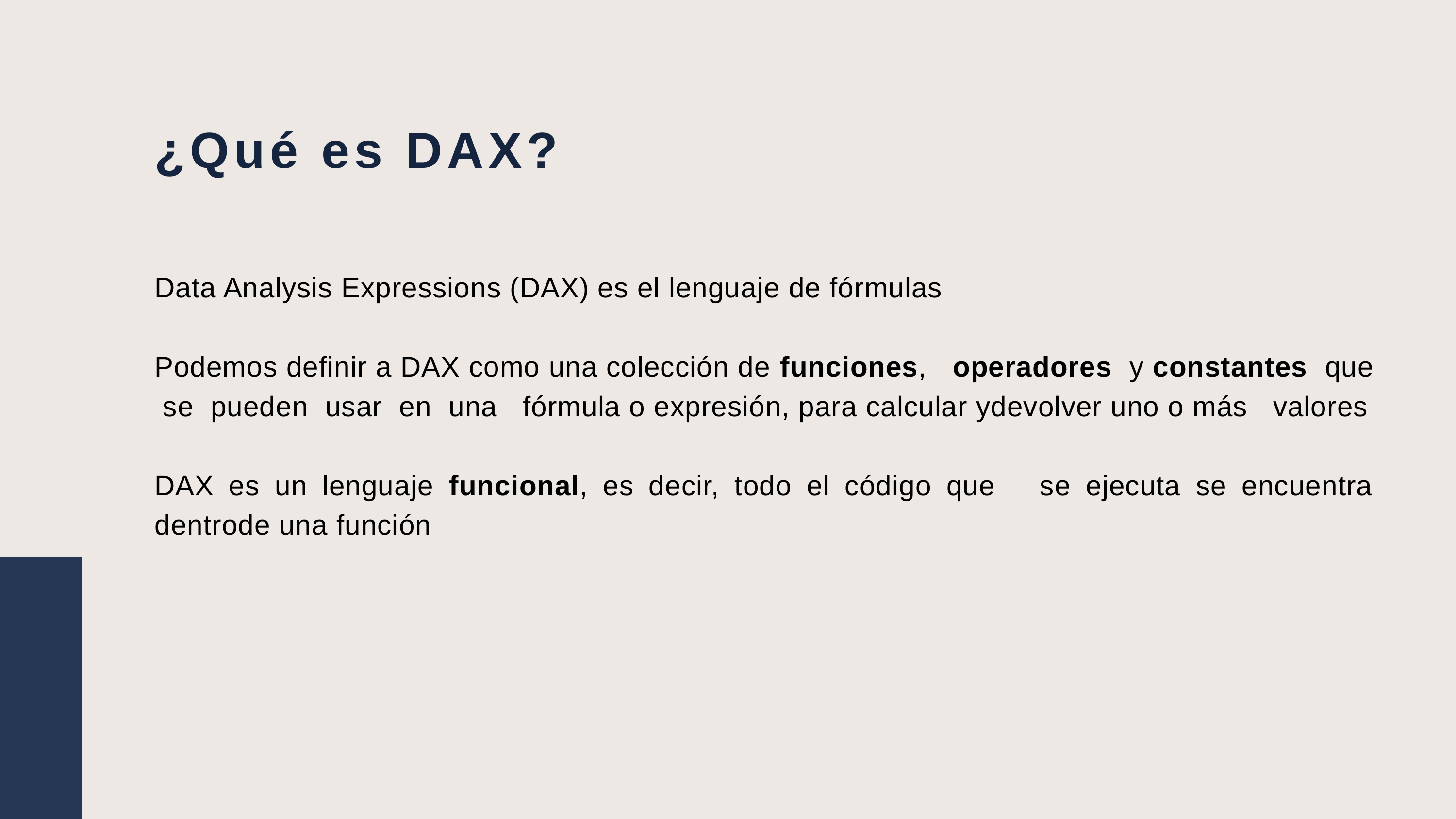

¿Qué es DAX?

Data Analysis Expressions (DAX) es el lenguaje de fórmulas

Podemos definir a DAX como una colección de funciones,   operadores  y constantes  que  se  pueden  usar  en  una   fórmula o expresión, para calcular ydevolver uno o más   valores

DAX es un lenguaje funcional, es decir, todo el código que   se ejecuta se encuentra dentrode una función